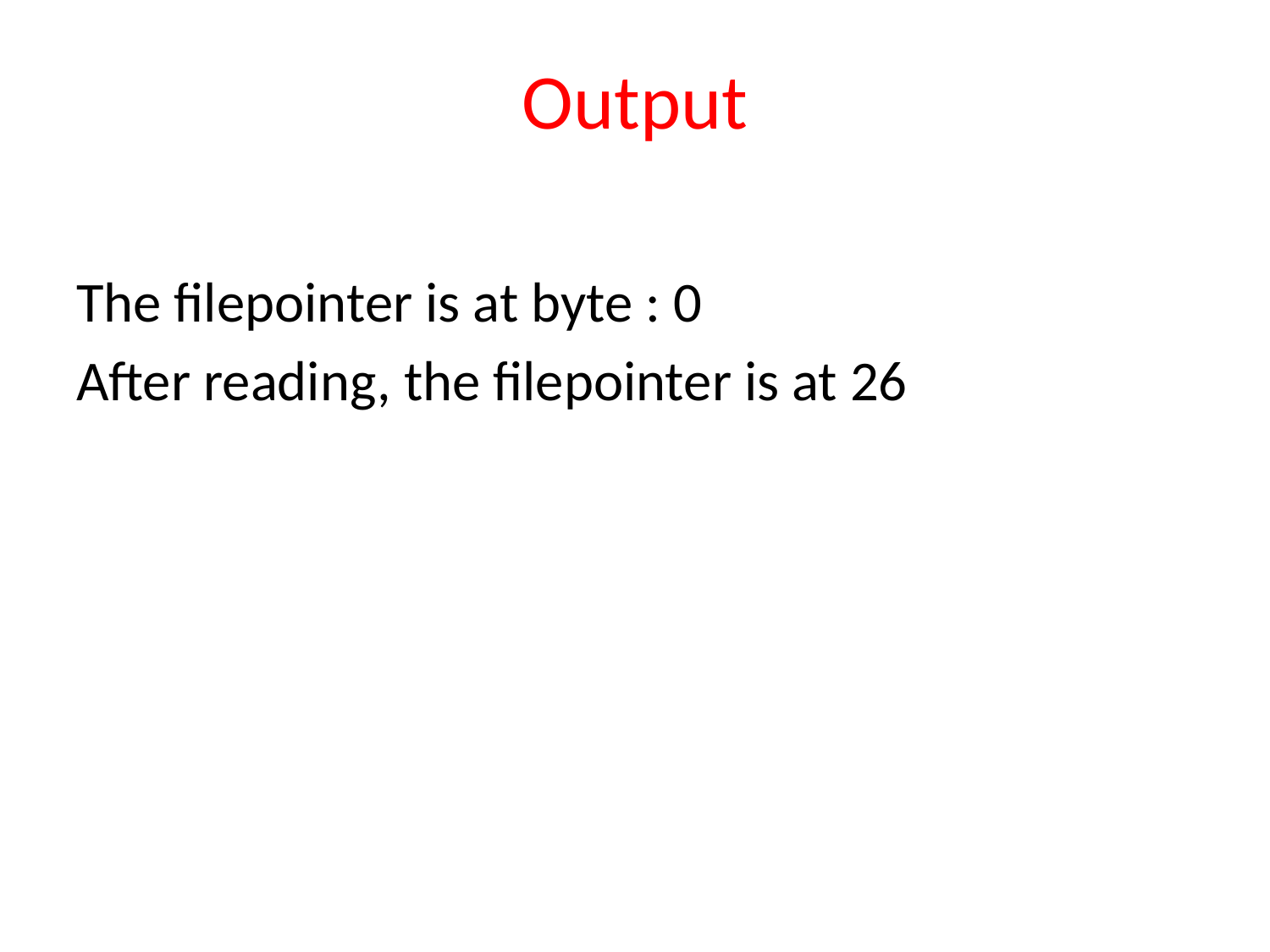

# Output

The filepointer is at byte : 0
After reading, the filepointer is at 26